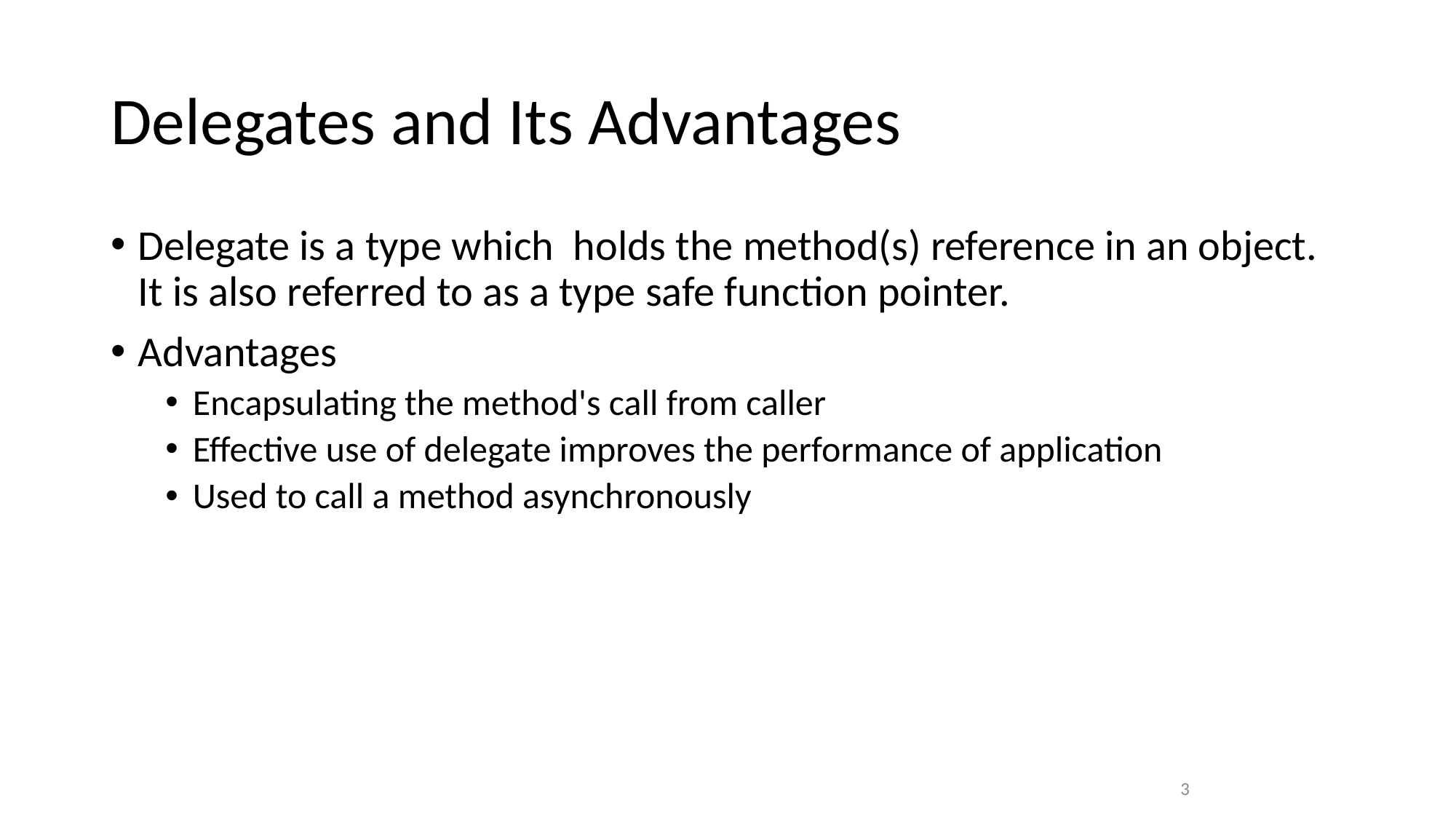

# Delegates and Its Advantages
Delegate is a type which  holds the method(s) reference in an object. It is also referred to as a type safe function pointer.
Advantages
Encapsulating the method's call from caller
Effective use of delegate improves the performance of application
Used to call a method asynchronously

3